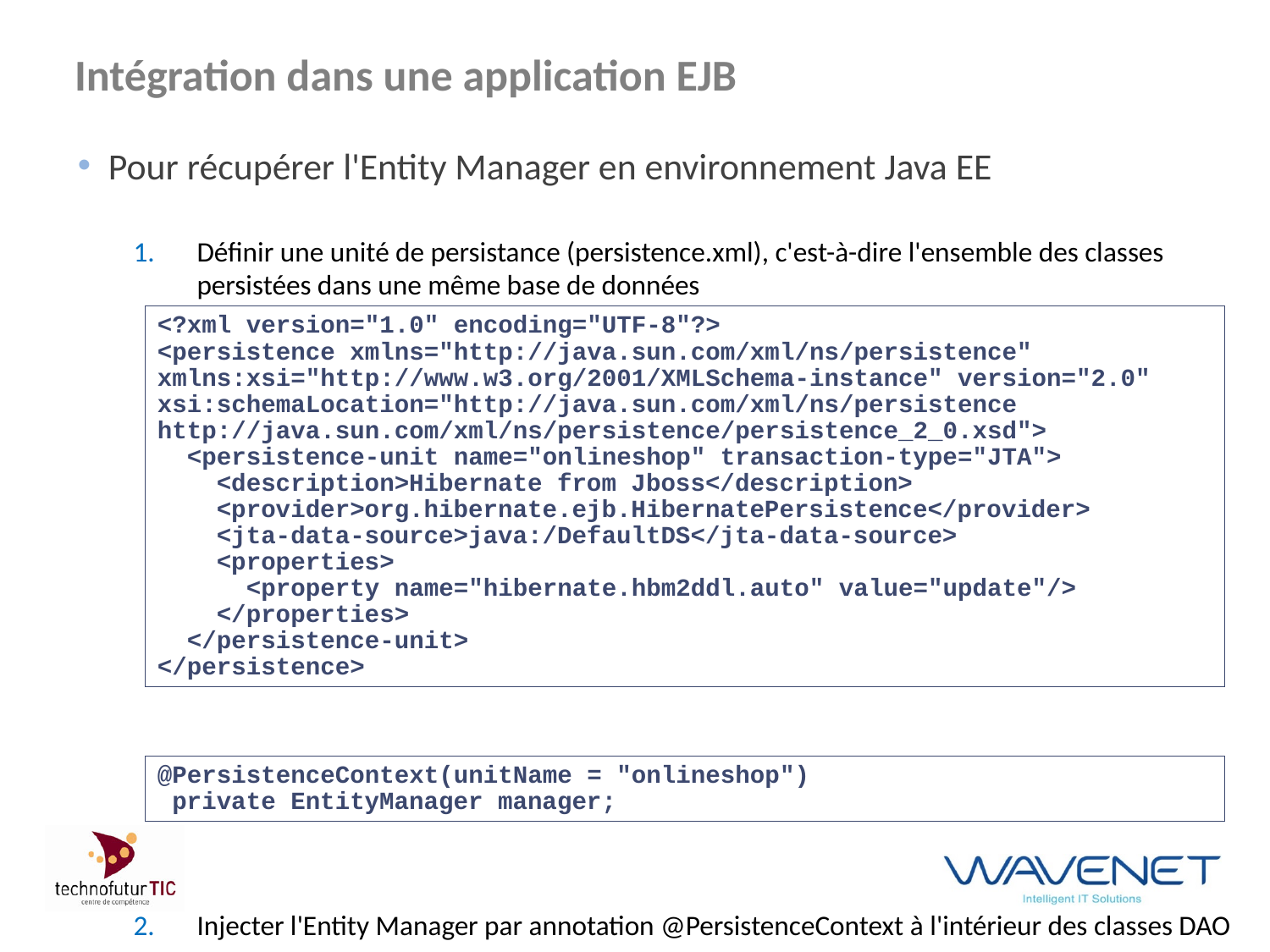

# Intégration dans une application EJB
Pour récupérer l'Entity Manager en environnement Java EE

Définir une unité de persistance (persistence.xml), c'est-à-dire l'ensemble des classes persistées dans une même base de données

Injecter l'Entity Manager par annotation @PersistenceContext à l'intérieur des classes DAO
<?xml version="1.0" encoding="UTF-8"?>
<persistence xmlns="http://java.sun.com/xml/ns/persistence"    	xmlns:xsi="http://www.w3.org/2001/XMLSchema-instance" version="2.0" 	xsi:schemaLocation="http://java.sun.com/xml/ns/persistence http://java.sun.com/xml/ns/persistence/persistence_2_0.xsd">
  <persistence-unit name="onlineshop" transaction-type="JTA">
    <description>Hibernate from Jboss</description>
    <provider>org.hibernate.ejb.HibernatePersistence</provider>
    <jta-data-source>java:/DefaultDS</jta-data-source>
    <properties>
      <property name="hibernate.hbm2ddl.auto" value="update"/>
    </properties>
  </persistence-unit>
</persistence>
@PersistenceContext(unitName = "onlineshop")
 private EntityManager manager;